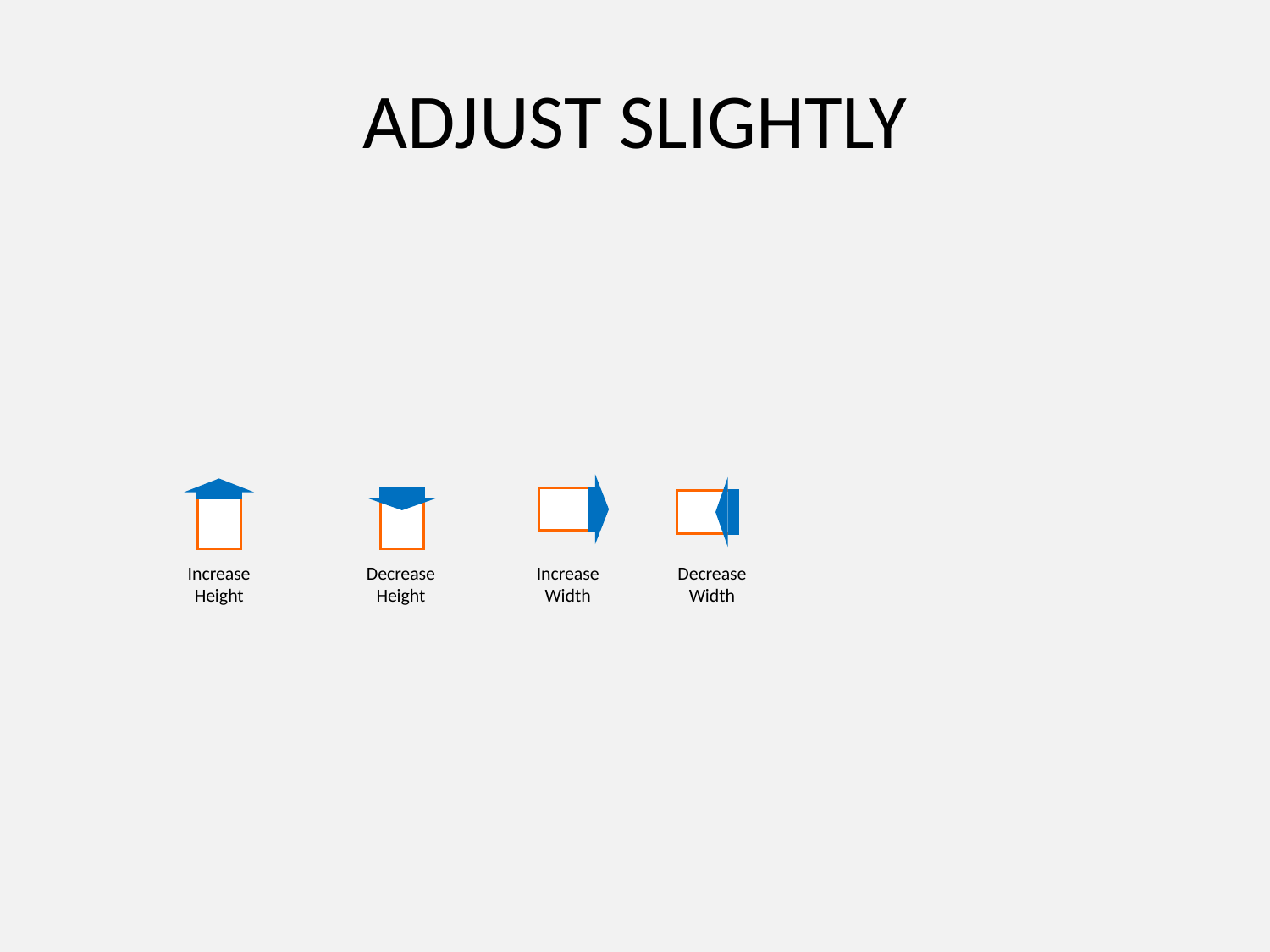

# ADJUST SLIGHTLY

Increase Height
Decrease Height
Increase Width
Decrease Width